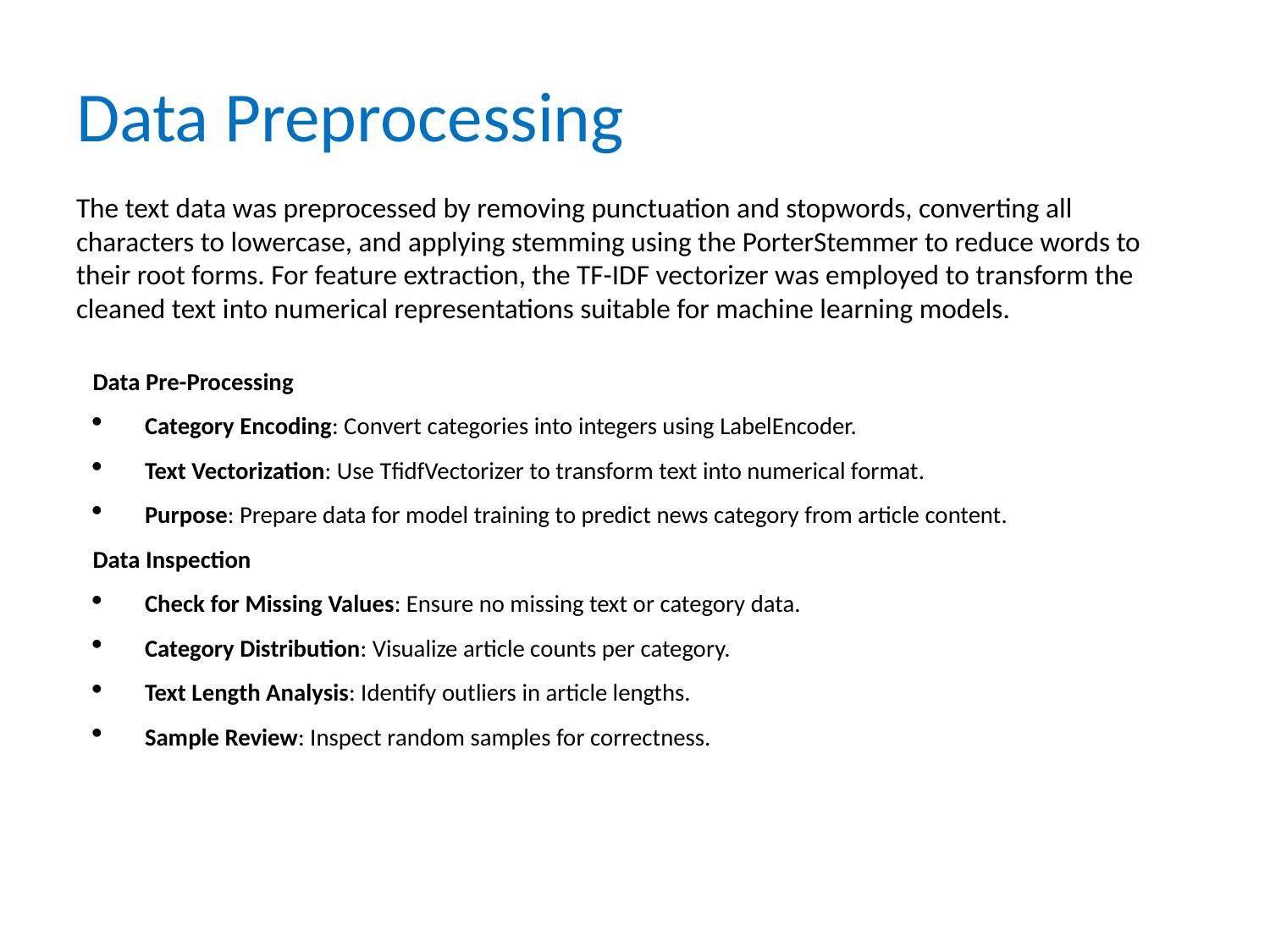

# Data Preprocessing The text data was preprocessed by removing punctuation and stopwords, converting all characters to lowercase, and applying stemming using the PorterStemmer to reduce words to their root forms. For feature extraction, the TF-IDF vectorizer was employed to transform the cleaned text into numerical representations suitable for machine learning models.
Data Pre-Processing
Category Encoding: Convert categories into integers using LabelEncoder.
Text Vectorization: Use TfidfVectorizer to transform text into numerical format.
Purpose: Prepare data for model training to predict news category from article content.
Data Inspection
Check for Missing Values: Ensure no missing text or category data.
Category Distribution: Visualize article counts per category.
Text Length Analysis: Identify outliers in article lengths.
Sample Review: Inspect random samples for correctness.